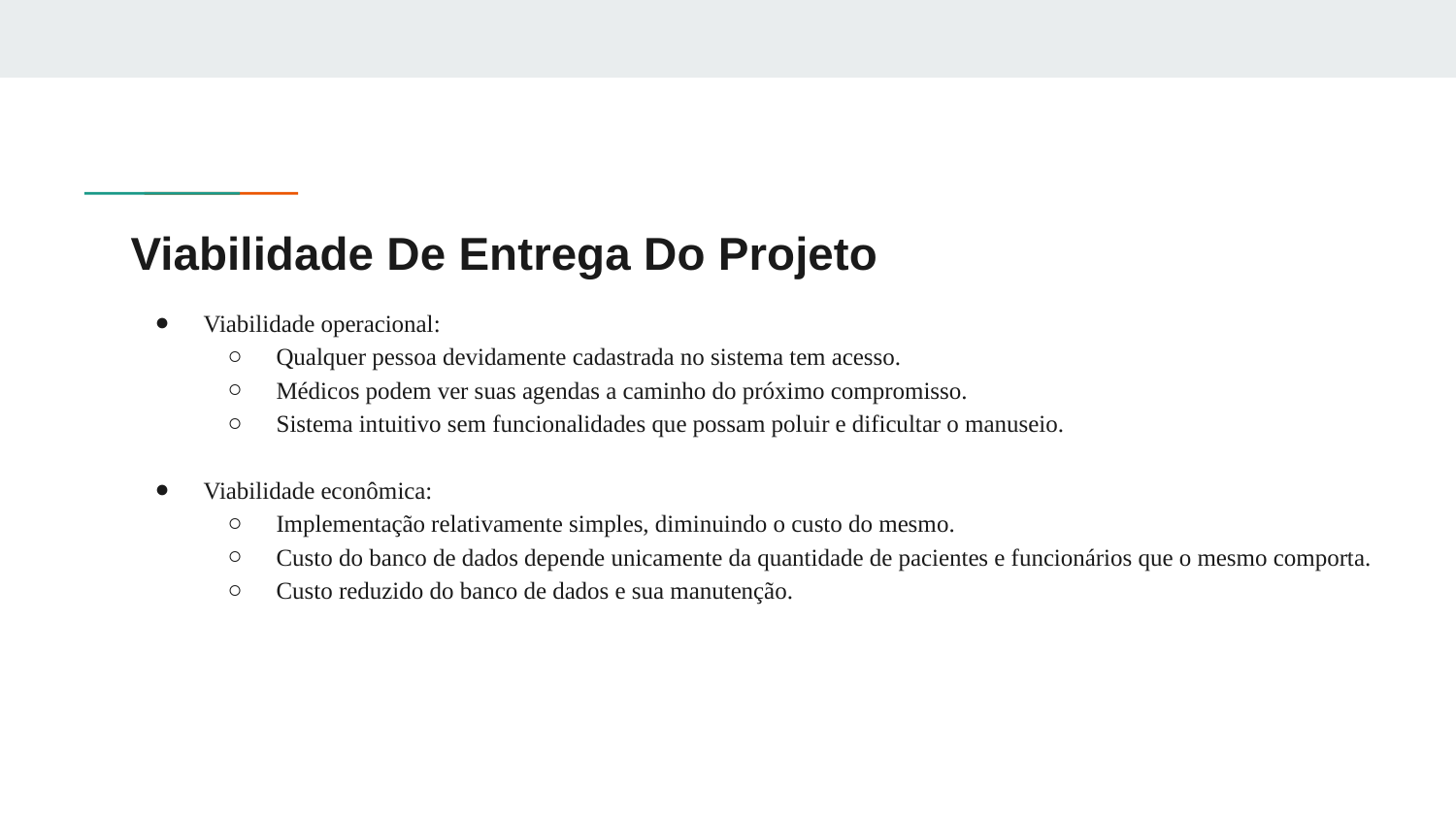

# Viabilidade De Entrega Do Projeto
Viabilidade operacional:
Qualquer pessoa devidamente cadastrada no sistema tem acesso.
Médicos podem ver suas agendas a caminho do próximo compromisso.
Sistema intuitivo sem funcionalidades que possam poluir e dificultar o manuseio.

Viabilidade econômica:
Implementação relativamente simples, diminuindo o custo do mesmo.
Custo do banco de dados depende unicamente da quantidade de pacientes e funcionários que o mesmo comporta.
Custo reduzido do banco de dados e sua manutenção.